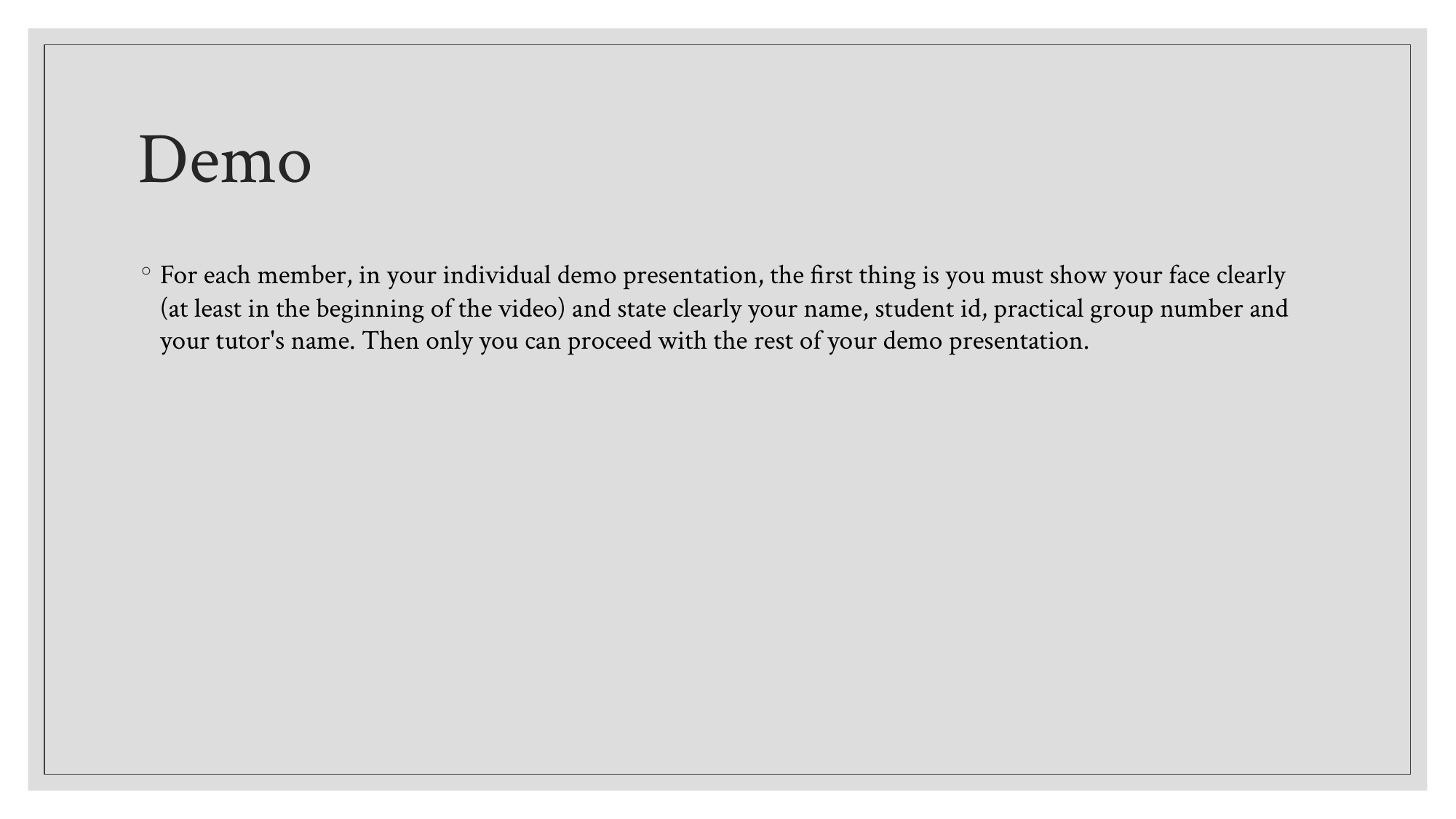

# Demo
For each member, in your individual demo presentation, the first thing is you must show your face clearly (at least in the beginning of the video) and state clearly your name, student id, practical group number and your tutor's name. Then only you can proceed with the rest of your demo presentation.